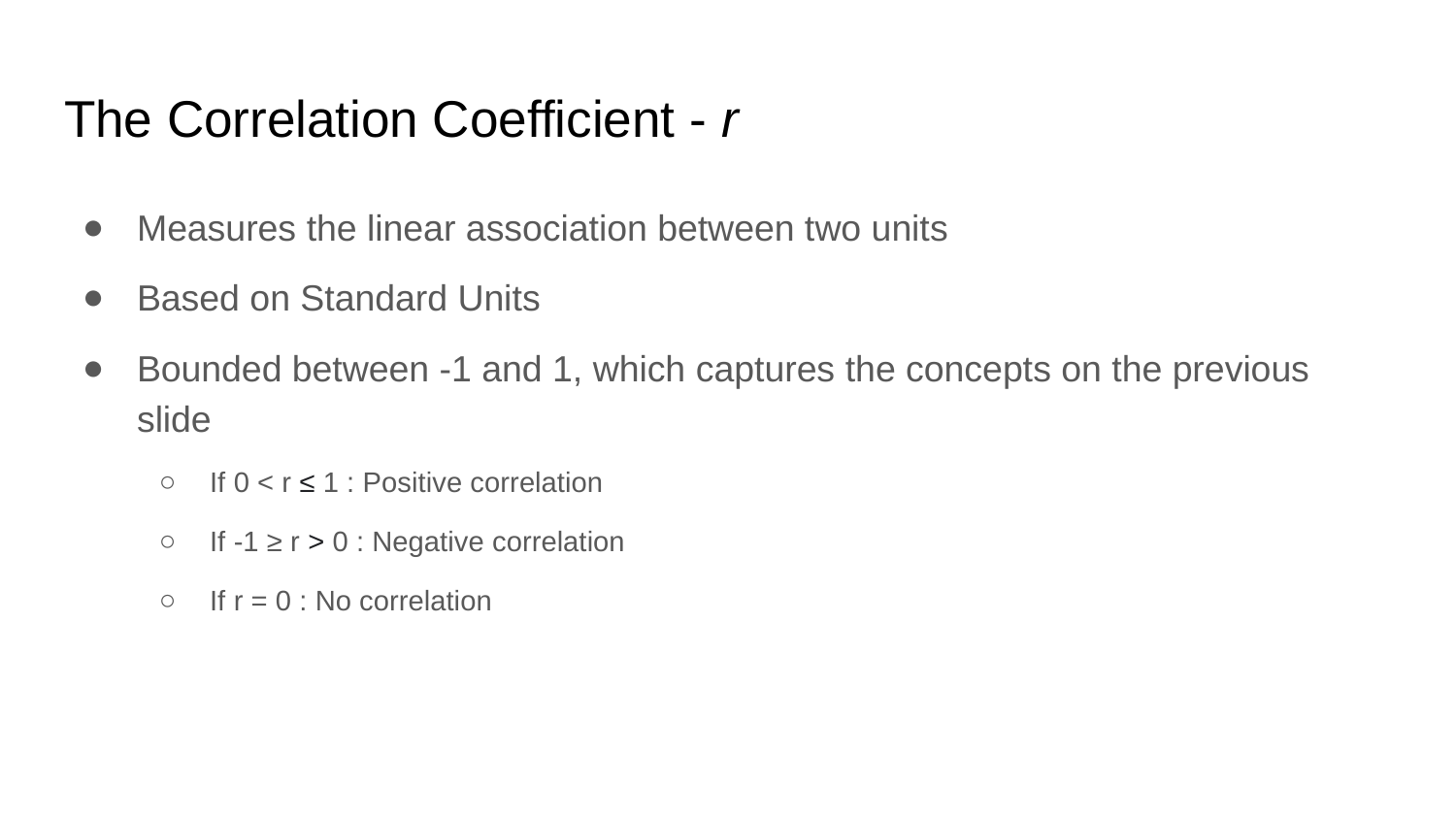

# The Correlation Coefficient - r
Measures the linear association between two units
Based on Standard Units
Bounded between -1 and 1, which captures the concepts on the previous slide
If 0 < r ≤ 1 : Positive correlation
If -1 ≥ r > 0 : Negative correlation
If r = 0 : No correlation